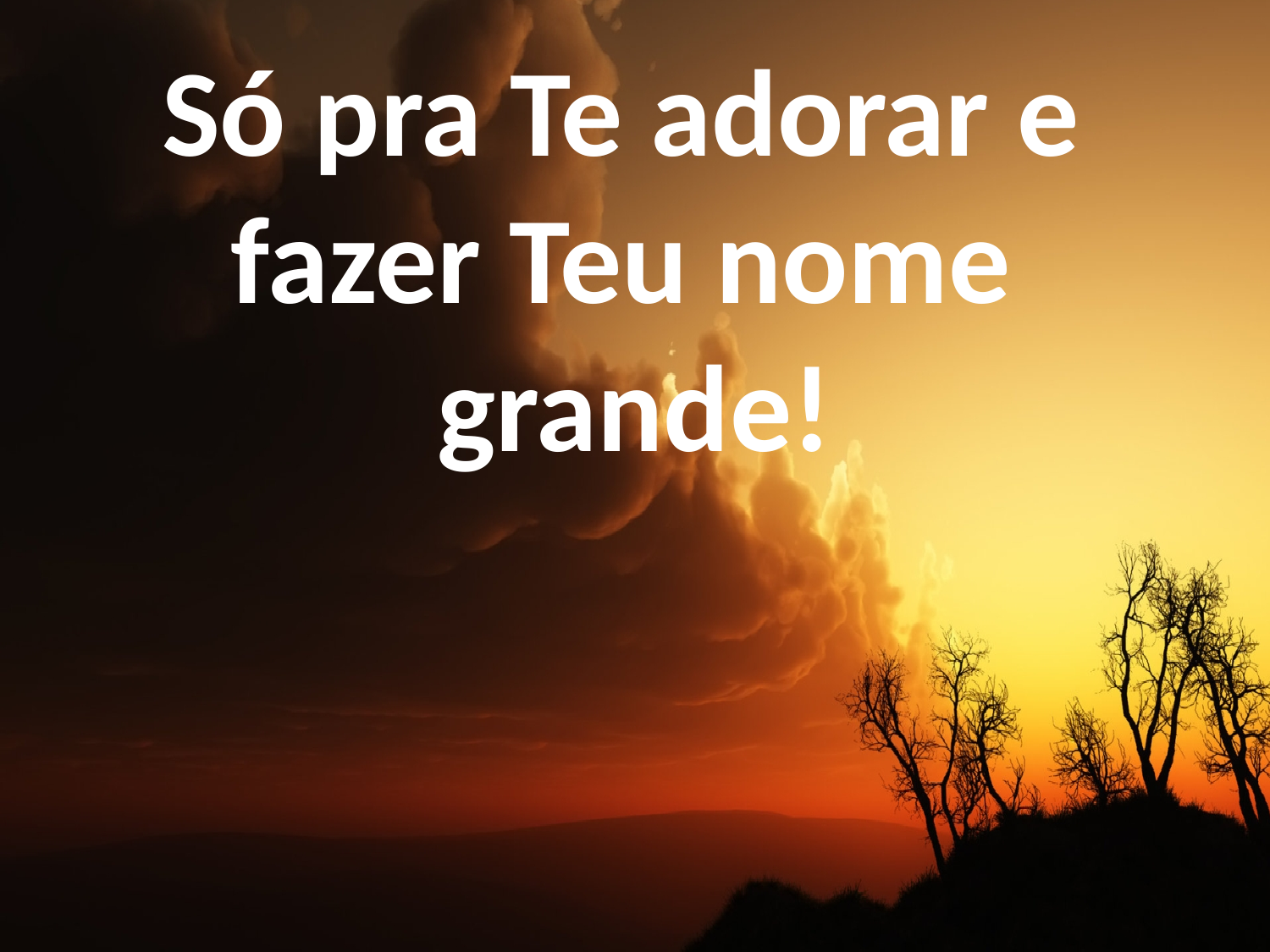

Só pra Te adorar e
fazer Teu nome
grande!